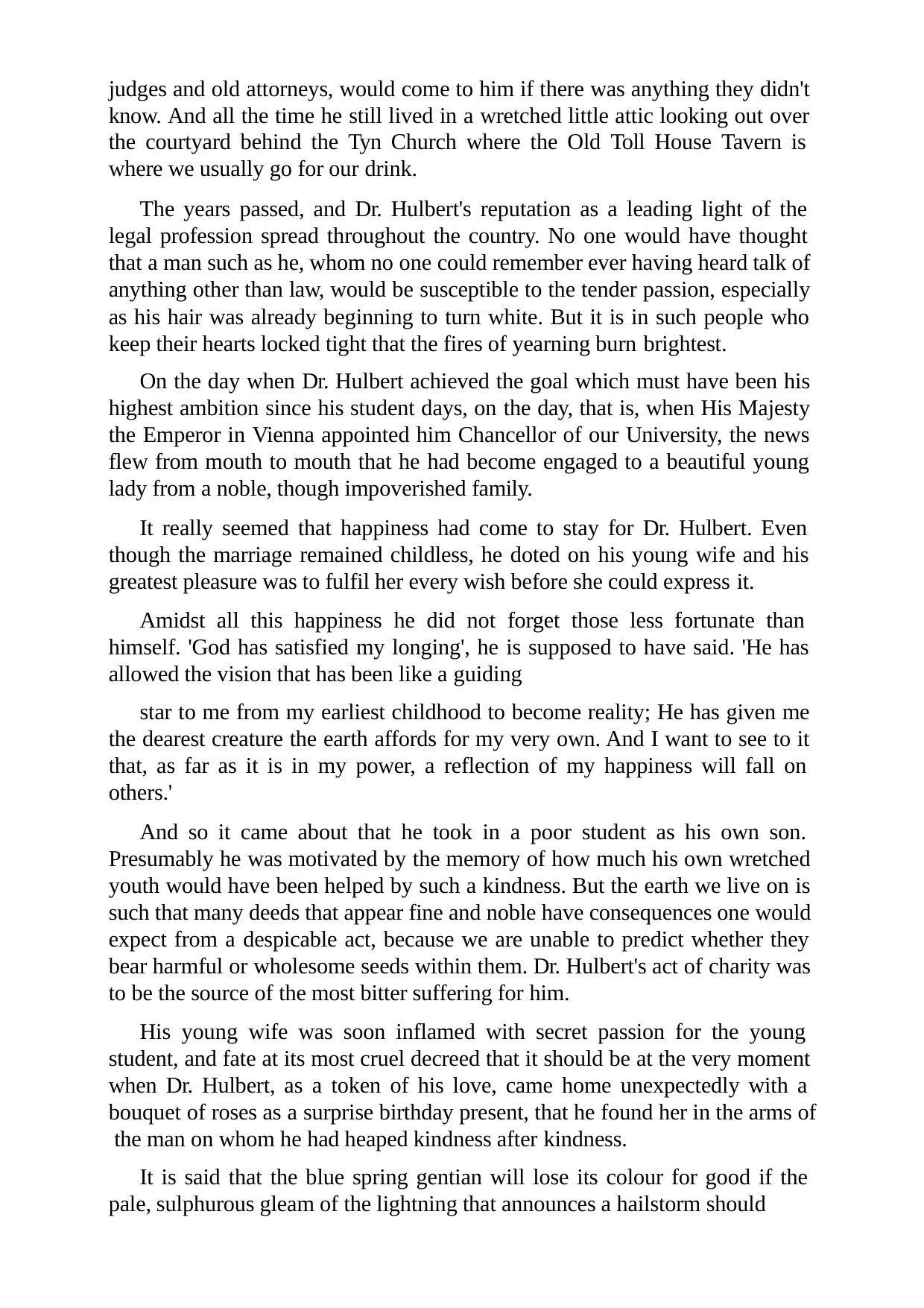

judges and old attorneys, would come to him if there was anything they didn't  know. And all the time he still lived in a wretched little attic looking out over  the courtyard behind the Tyn Church where the Old Toll House Tavern is  where we usually go for our drink.
The years passed, and Dr. Hulbert's reputation as a leading light of the  legal profession spread throughout the country. No one would have thought  that a man such as he, whom no one could remember ever having heard talk of  anything other than law, would be susceptible to the tender passion, especially  as his hair was already beginning to turn white. But it is in such people who  keep their hearts locked tight that the fires of yearning burn brightest.
On the day when Dr. Hulbert achieved the goal which must have been his  highest ambition since his student days, on the day, that is, when His Majesty  the Emperor in Vienna appointed him Chancellor of our University, the news  flew from mouth to mouth that he had become engaged to a beautiful young  lady from a noble, though impoverished family.
It really seemed that happiness had come to stay for Dr. Hulbert. Even  though the marriage remained childless, he doted on his young wife and his  greatest pleasure was to fulfil her every wish before she could express it.
Amidst all this happiness he did not forget those less fortunate than  himself. 'God has satisfied my longing', he is supposed to have said. 'He has  allowed the vision that has been like a guiding
star to me from my earliest childhood to become reality; He has given me  the dearest creature the earth affords for my very own. And I want to see to it  that, as far as it is in my power, a reflection of my happiness will fall on  others.'
And so it came about that he took in a poor student as his own son.  Presumably he was motivated by the memory of how much his own wretched  youth would have been helped by such a kindness. But the earth we live on is  such that many deeds that appear fine and noble have consequences one would  expect from a despicable act, because we are unable to predict whether they  bear harmful or wholesome seeds within them. Dr. Hulbert's act of charity was  to be the source of the most bitter suffering for him.
His young wife was soon inflamed with secret passion for the young  student, and fate at its most cruel decreed that it should be at the very moment  when Dr. Hulbert, as a token of his love, came home unexpectedly with a  bouquet of roses as a surprise birthday present, that he found her in the arms of  the man on whom he had heaped kindness after kindness.
It is said that the blue spring gentian will lose its colour for good if the  pale, sulphurous gleam of the lightning that announces a hailstorm should